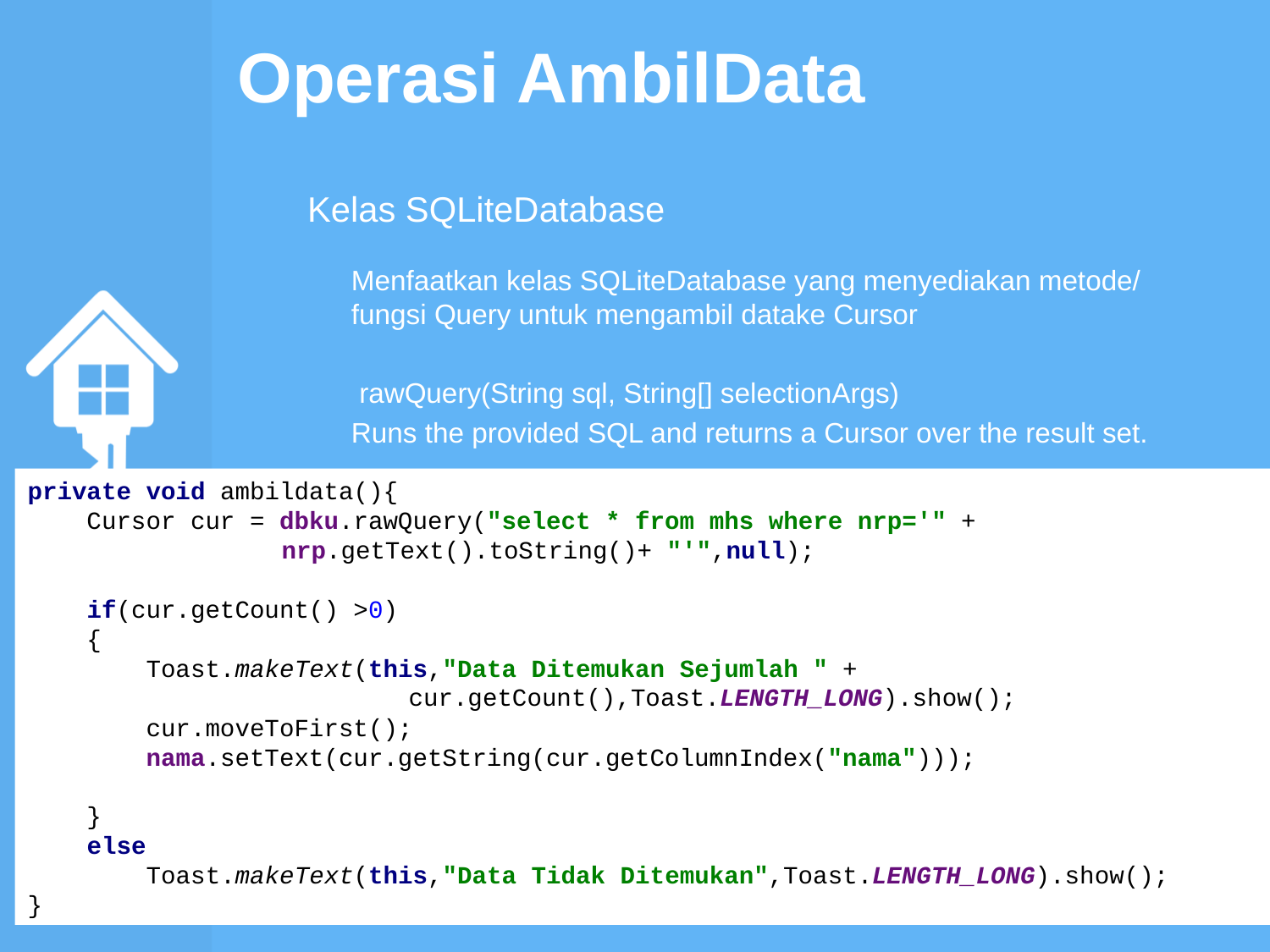

# Operasi AmbilData
Kelas SQLiteDatabase
Menfaatkan kelas SQLiteDatabase yang menyediakan metode/fungsi Query untuk mengambil datake Cursor

 rawQuery(String sql, String[] selectionArgs)
Runs the provided SQL and returns a Cursor over the result set.
private void ambildata(){
    Cursor cur = dbku.rawQuery("select * from mhs where nrp='" +
   		nrp.getText().toString()+ "'",null);
    if(cur.getCount() >0)
    {
        Toast.makeText(this,"Data Ditemukan Sejumlah " +
			cur.getCount(),Toast.LENGTH_LONG).show();
        cur.moveToFirst();
        nama.setText(cur.getString(cur.getColumnIndex("nama")));
    }
    else
        Toast.makeText(this,"Data Tidak Ditemukan",Toast.LENGTH_LONG).show();
}